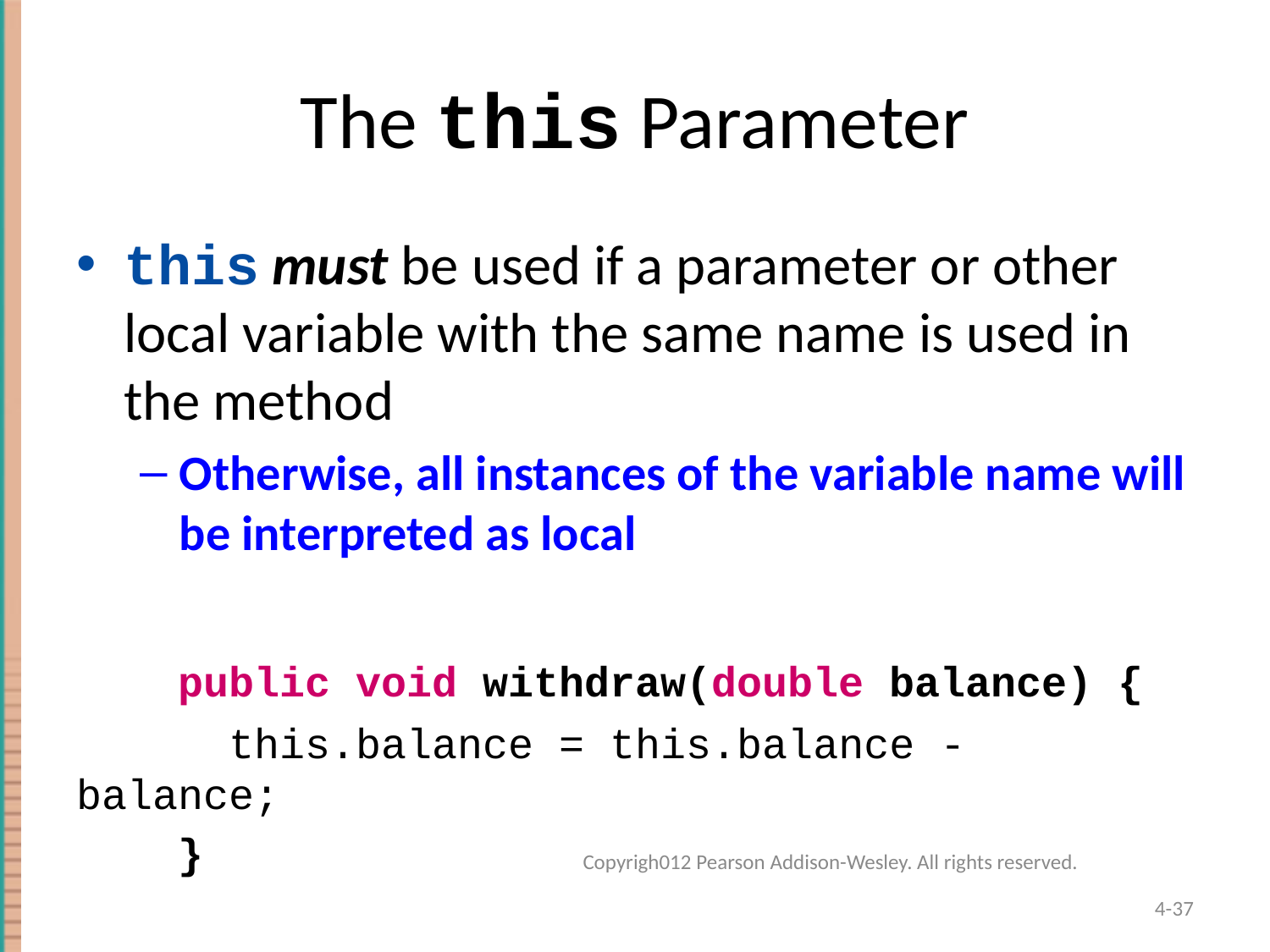

# The this Parameter
this must be used if a parameter or other local variable with the same name is used in the method
Otherwise, all instances of the variable name will be interpreted as local

   public void withdraw(double balance) {
      this.balance = this.balance - balance;
    }
Copyrigh012 Pearson Addison-Wesley. All rights reserved.
4-37